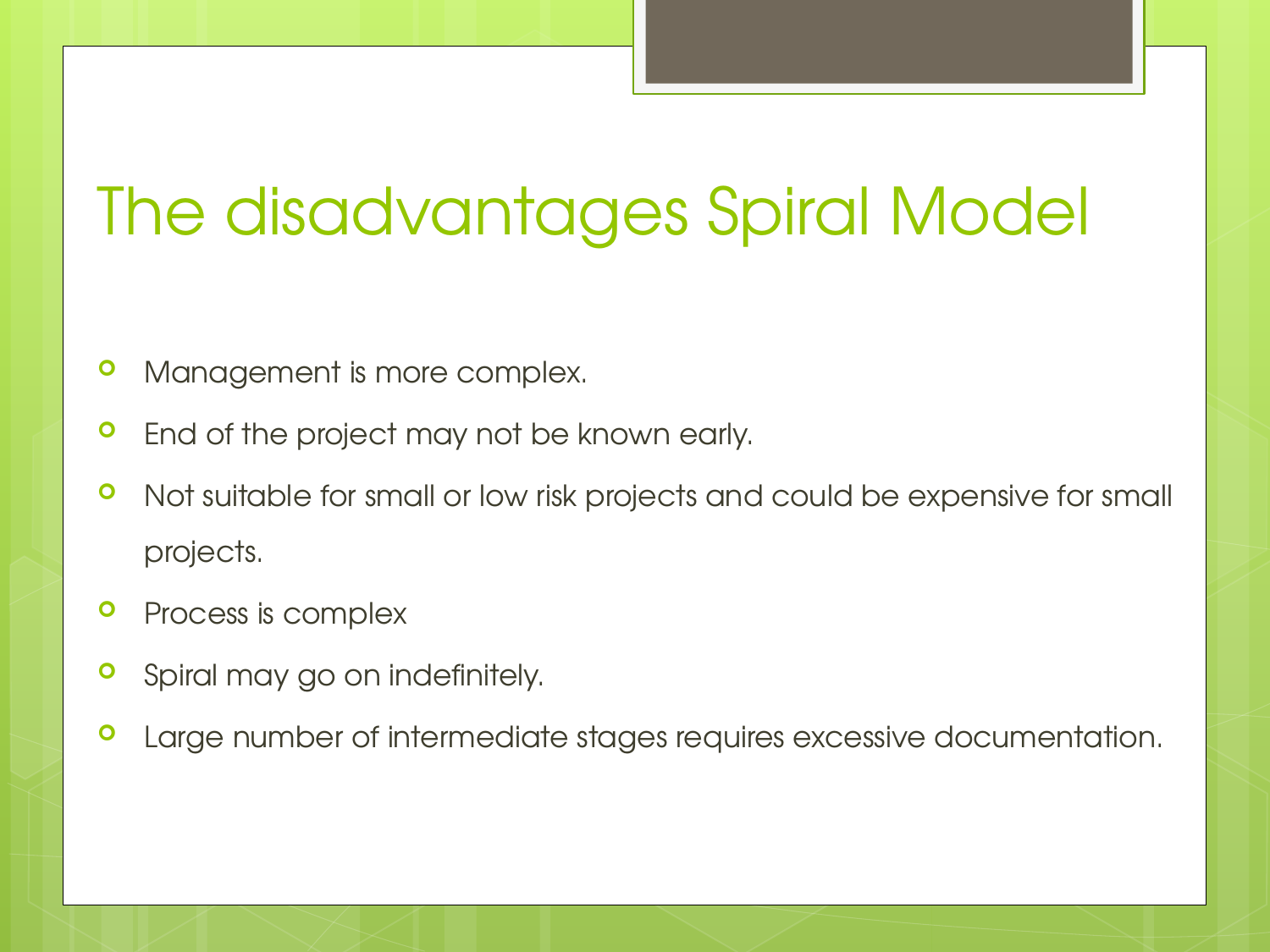

# The disadvantages Spiral Model

Management is more complex.
End of the project may not be known early.
Not suitable for small or low risk projects and could be expensive for small projects.
Process is complex
Spiral may go on indefinitely.
Large number of intermediate stages requires excessive documentation.